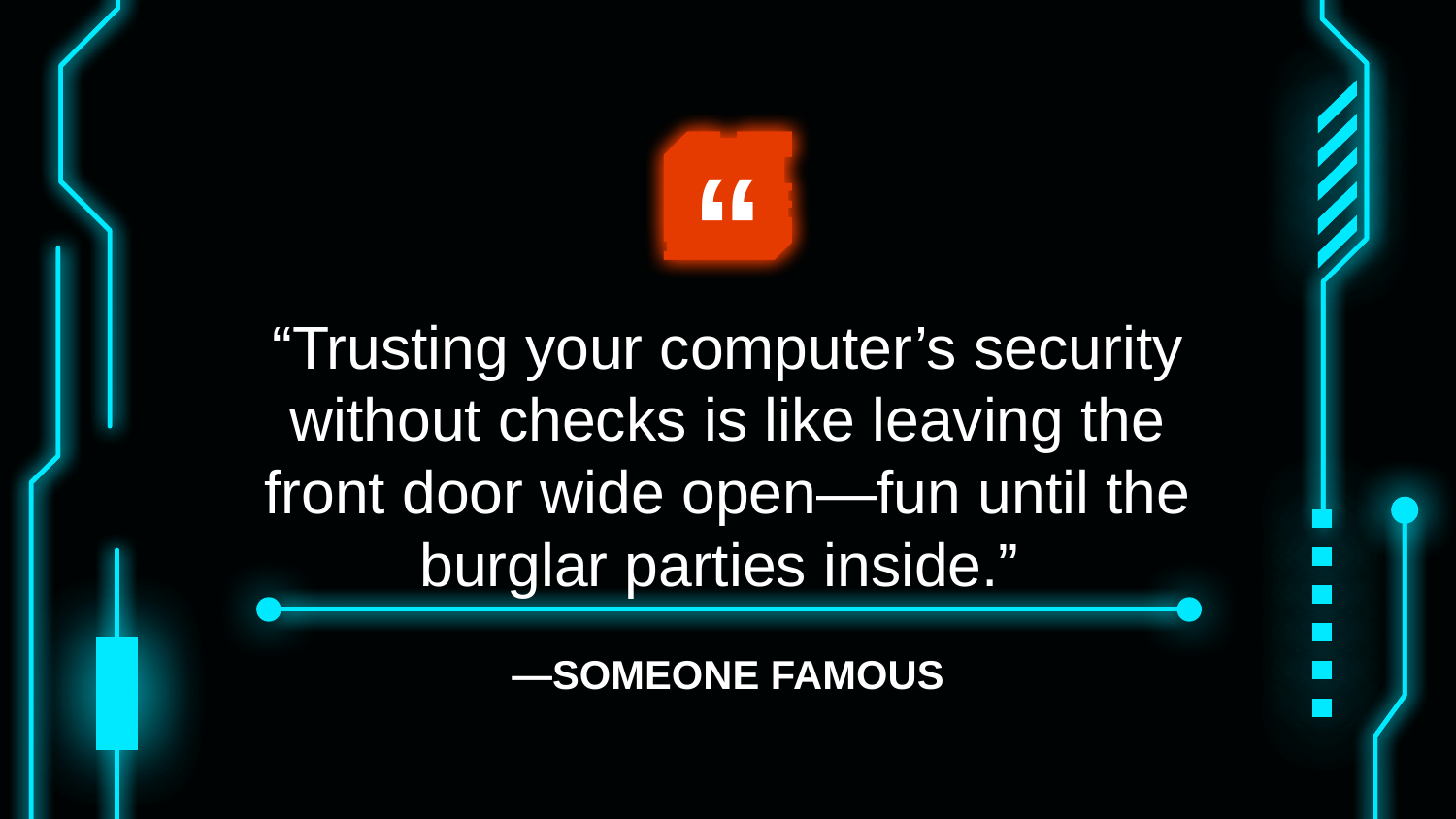

“
“Trusting your computer’s security without checks is like leaving the front door wide open—fun until the burglar parties inside.”

# —SOMEONE FAMOUS